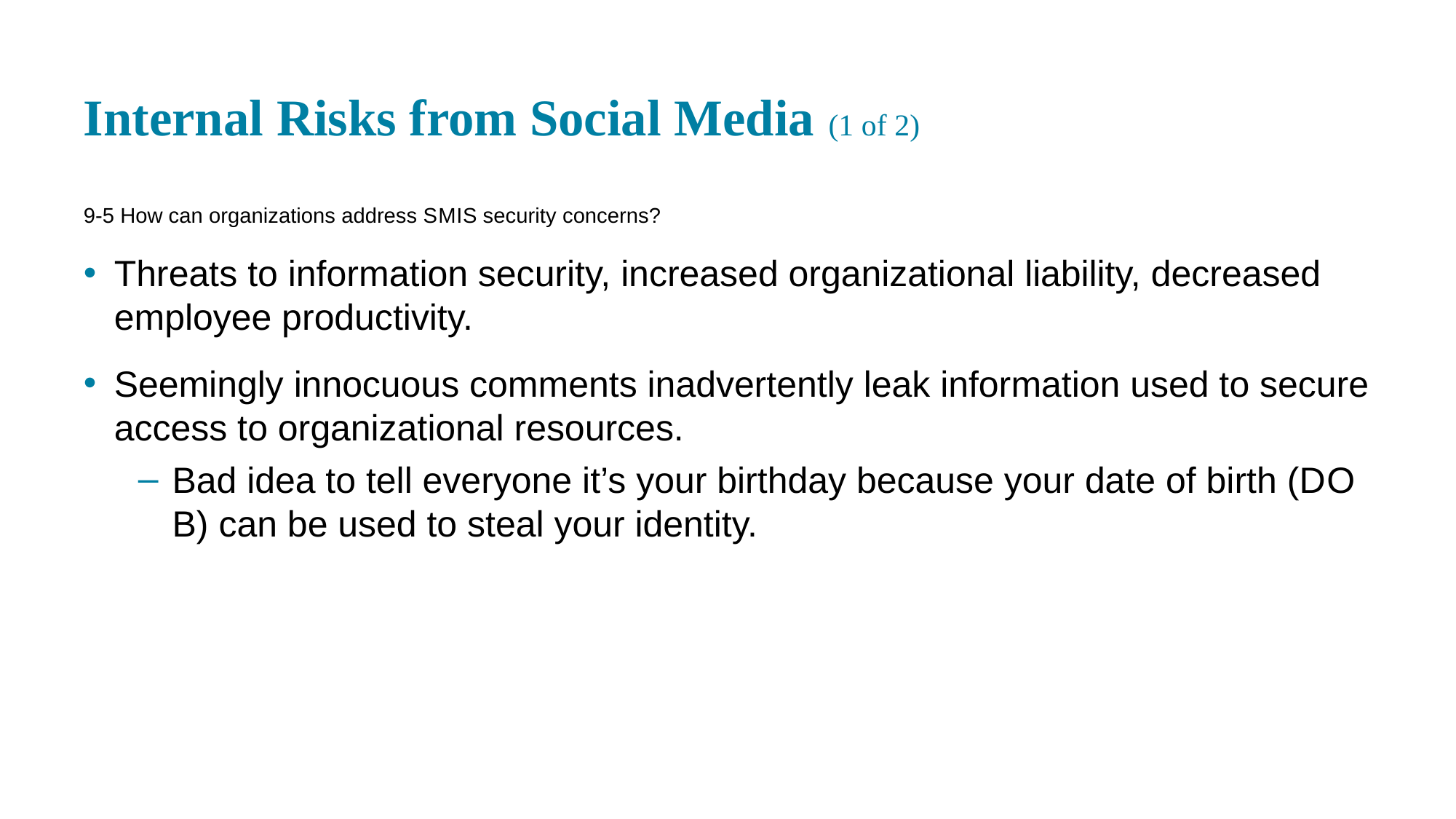

# Internal Risks from Social Media (1 of 2)
9-5 How can organizations address S M I S security concerns?
Threats to information security, increased organizational liability, decreased employee productivity.
Seemingly innocuous comments inadvertently leak information used to secure access to organizational resources.
Bad idea to tell everyone it’s your birthday because your date of birth (D O B) can be used to steal your identity.